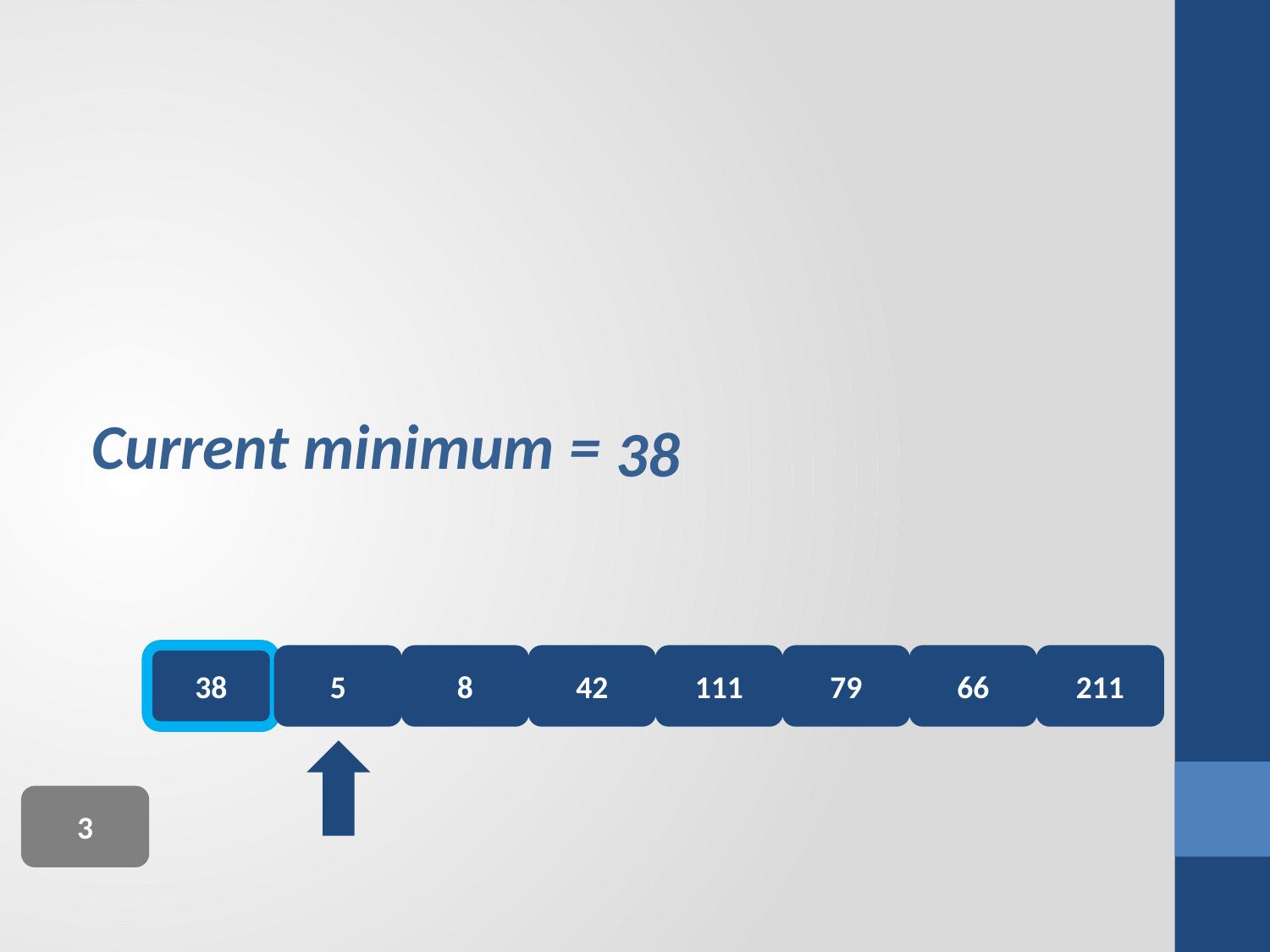

Current minimum =
38
38
5
8
42
111
79
66
211

3